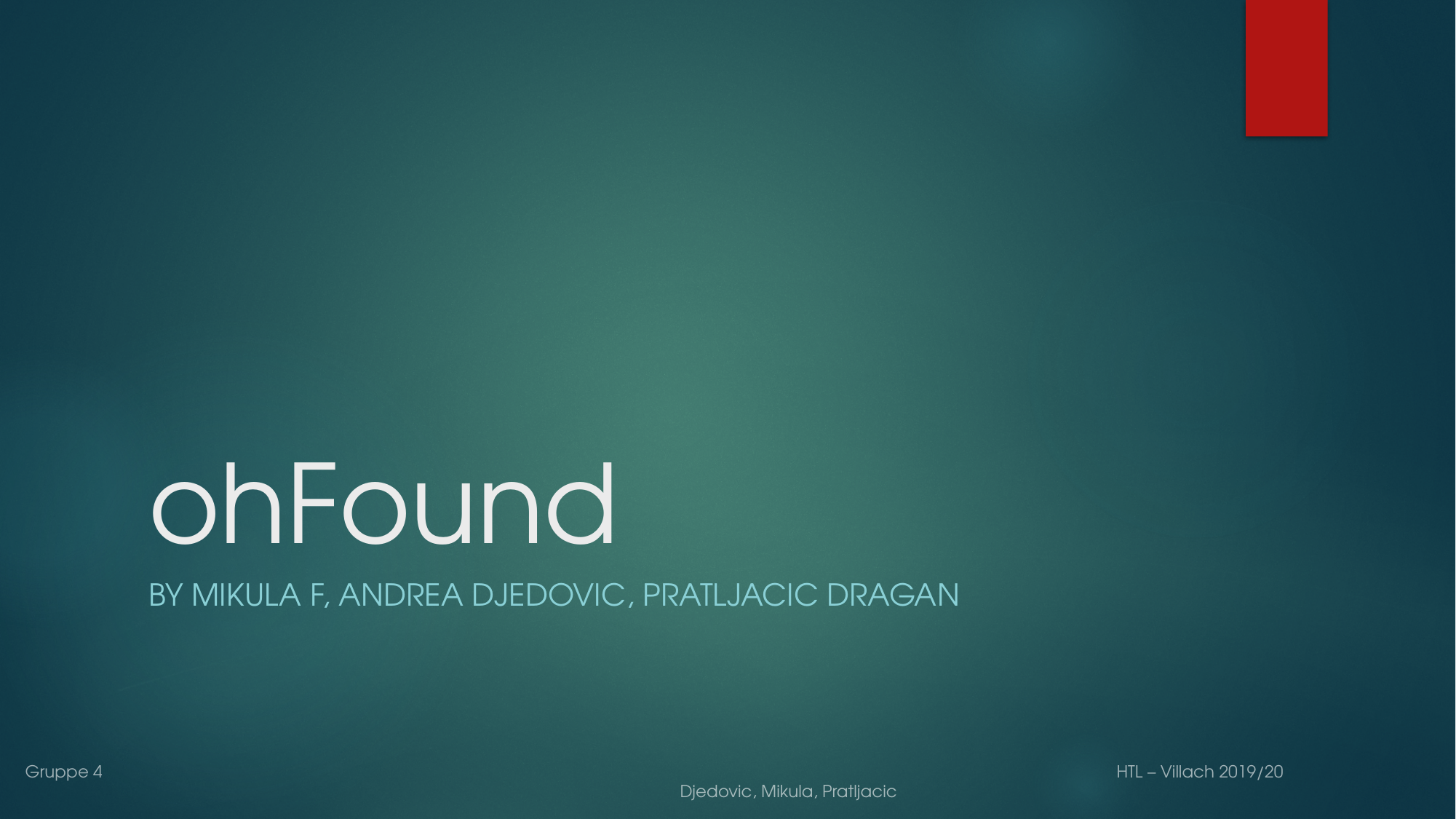

# ohFound
By Mikula F, Andrea Djedovic, Pratljacic Dragan
Gruppe 4										HTL – Villach 2019/20							Djedovic, Mikula, Pratljacic